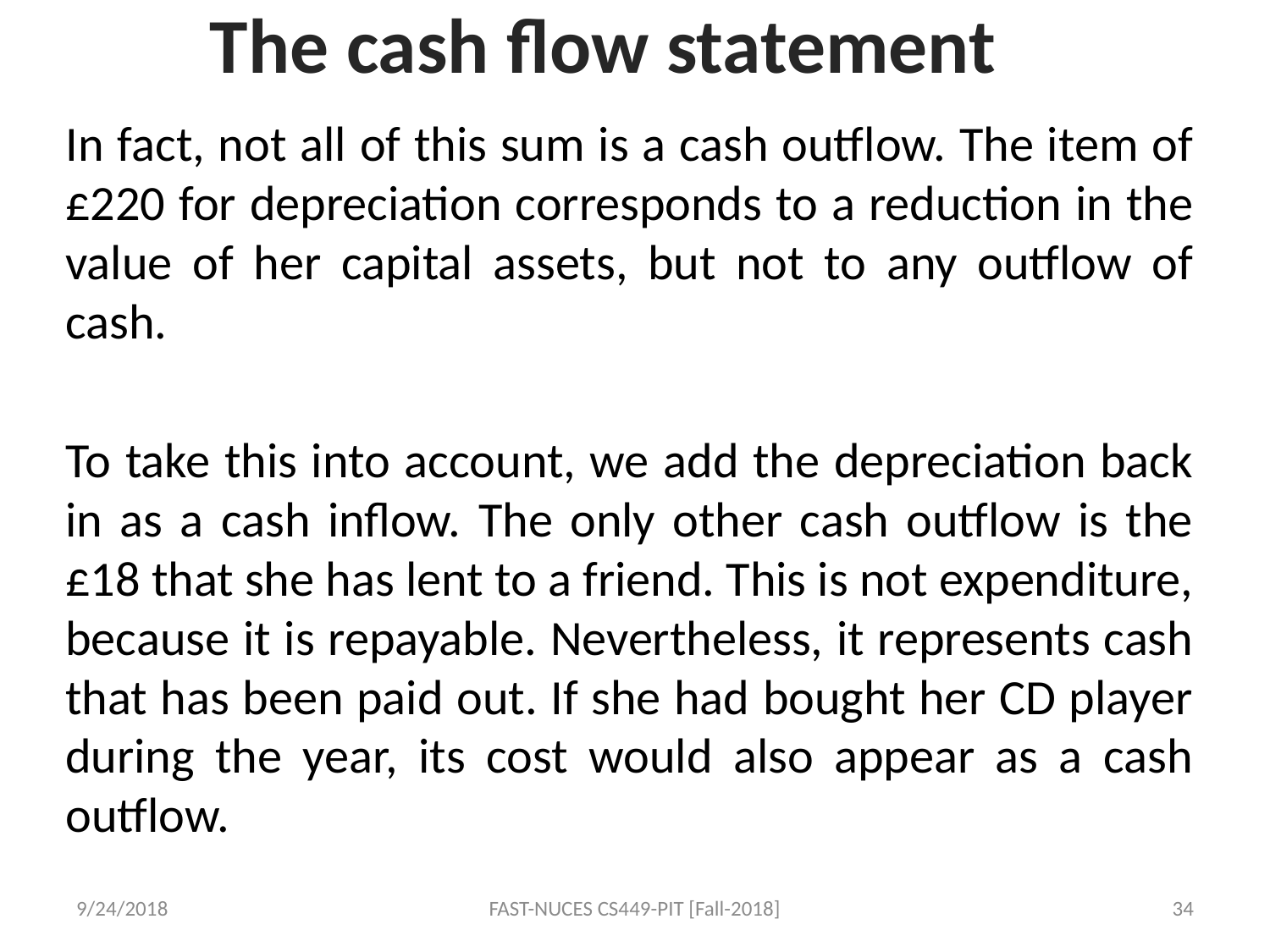

# The cash flow statement
In fact, not all of this sum is a cash outflow. The item of £220 for depreciation corresponds to a reduction in the value of her capital assets, but not to any outflow of cash.

To take this into account, we add the depreciation back in as a cash inflow. The only other cash outflow is the £18 that she has lent to a friend. This is not expenditure, because it is repayable. Nevertheless, it represents cash that has been paid out. If she had bought her CD player during the year, its cost would also appear as a cash outflow.
9/24/2018
FAST-NUCES CS449-PIT [Fall-2018]
34